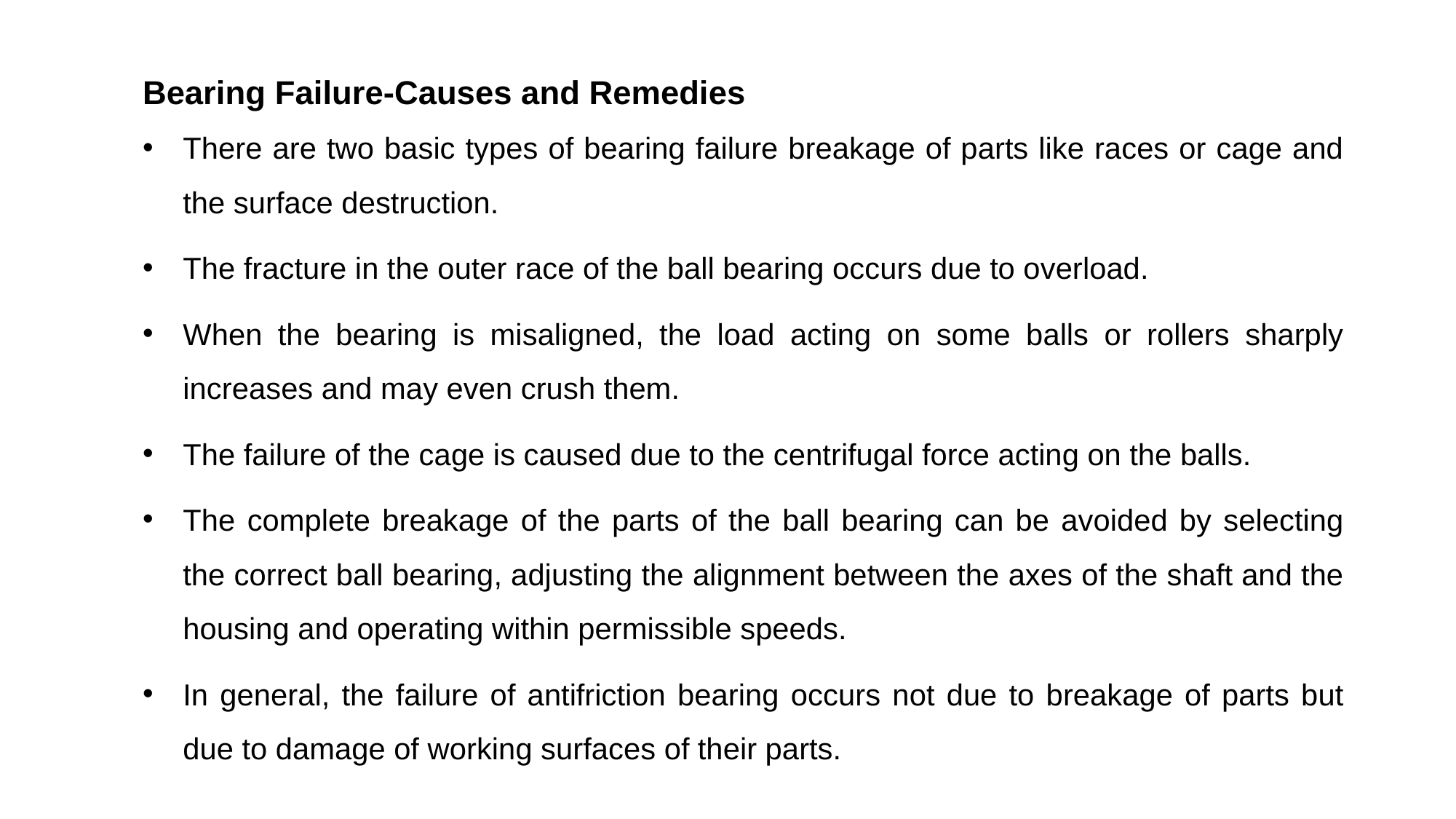

Bearing Failure-Causes and Remedies
There are two basic types of bearing failure breakage of parts like races or cage and the surface destruction.
The fracture in the outer race of the ball bearing occurs due to overload.
When the bearing is misaligned, the load acting on some balls or rollers sharply increases and may even crush them.
The failure of the cage is caused due to the centrifugal force acting on the balls.
The complete breakage of the parts of the ball bearing can be avoided by selecting the correct ball bearing, adjusting the alignment between the axes of the shaft and the housing and operating within permissible speeds.
In general, the failure of antifriction bearing occurs not due to breakage of parts but due to damage of working surfaces of their parts.